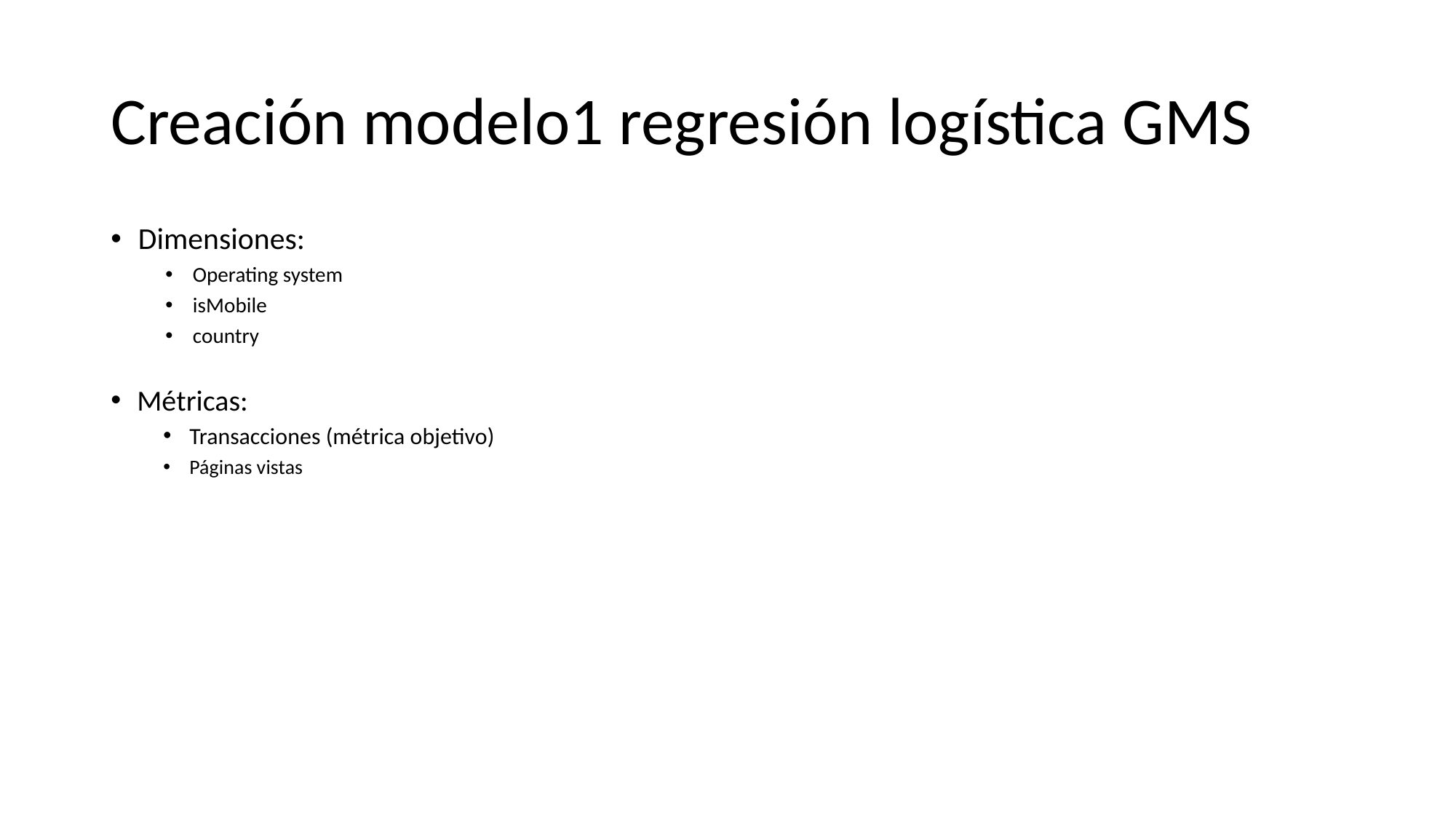

# Creación modelo1 regresión logística GMS
Dimensiones:
Operating system
isMobile
country

Métricas:
Transacciones (métrica objetivo)
Páginas vistas